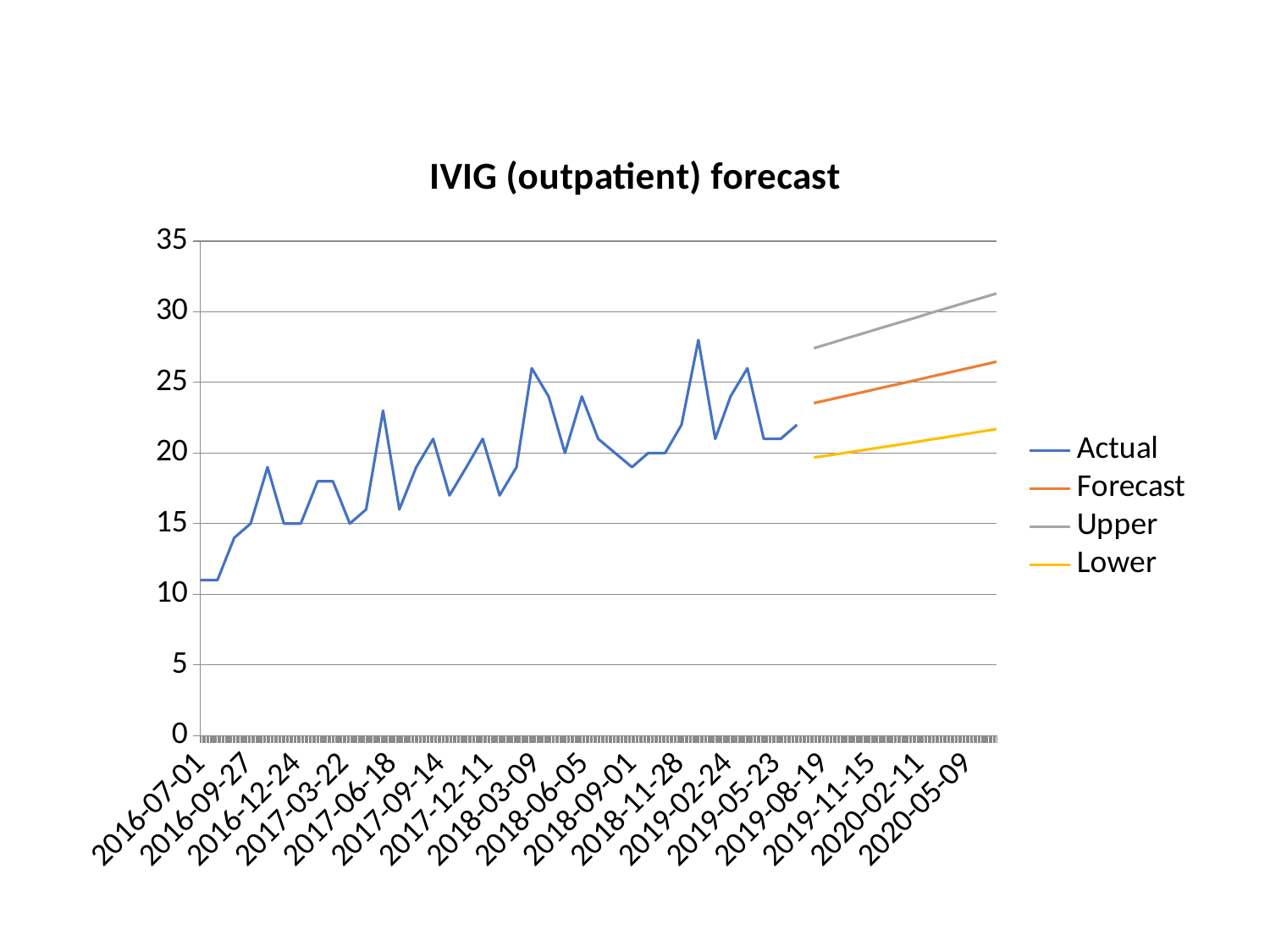

### Chart: IVIG (outpatient) forecast

| Category | Actual | Forecast | Upper | Lower |
|---|---|---|---|---|
| 42552.0 | 11.0 | None | None | None |
| 42583.0 | 11.0 | None | None | None |
| 42614.0 | 14.0 | None | None | None |
| 42644.0 | 15.0 | None | None | None |
| 42675.0 | 19.0 | None | None | None |
| 42705.0 | 15.0 | None | None | None |
| 42736.0 | 15.0 | None | None | None |
| 42767.0 | 18.0 | None | None | None |
| 42795.0 | 18.0 | None | None | None |
| 42826.0 | 15.0 | None | None | None |
| 42856.0 | 16.0 | None | None | None |
| 42887.0 | 23.0 | None | None | None |
| 42917.0 | 16.0 | None | None | None |
| 42948.0 | 19.0 | None | None | None |
| 42979.0 | 21.0 | None | None | None |
| 43009.0 | 17.0 | None | None | None |
| 43040.0 | 19.0 | None | None | None |
| 43070.0 | 21.0 | None | None | None |
| 43101.0 | 17.0 | None | None | None |
| 43132.0 | 19.0 | None | None | None |
| 43160.0 | 26.0 | None | None | None |
| 43191.0 | 24.0 | None | None | None |
| 43221.0 | 20.0 | None | None | None |
| 43252.0 | 24.0 | None | None | None |
| 43282.0 | 21.0 | None | None | None |
| 43313.0 | 20.0 | None | None | None |
| 43344.0 | 19.0 | None | None | None |
| 43374.0 | 20.0 | None | None | None |
| 43405.0 | 20.0 | None | None | None |
| 43435.0 | 22.0 | None | None | None |
| 43466.0 | 28.0 | None | None | None |
| 43497.0 | 21.0 | None | None | None |
| 43525.0 | 24.0 | None | None | None |
| 43556.0 | 26.0 | None | None | None |
| 43586.0 | 21.0 | None | None | None |
| 43617.0 | 21.0 | None | None | None |
| 43647.0 | 22.0 | None | None | None |
| 43678.0 | None | 23.534403061314226 | 27.420617195182736 | 19.68143123099496 |
| 43709.0 | None | 23.79877582537116 | 27.777895243615756 | 19.856249929087056 |
| 43739.0 | None | 24.063528661784733 | 28.13390372604831 | 20.033043860477754 |
| 43770.0 | None | 24.328658378869342 | 28.488741585191853 | 20.211709119940483 |
| 43800.0 | None | 24.59416184318253 | 28.842497698129044 | 20.392151934569792 |
| 43831.0 | None | 24.860035977889453 | 29.19525221912706 | 20.574287319865125 |
| 43862.0 | None | 25.126277761189318 | 29.547077702008206 | 20.758037956269195 |
| 43891.0 | None | 25.39288422480071 | 29.89804004465769 | 20.94333324358188 |
| 43922.0 | None | 25.659852452503227 | 30.24819928886677 | 21.130108500051865 |
| 43952.0 | None | 25.92717957873256 | 30.597610301634 | 21.318304280023906 |
| 43983.0 | None | 26.194862787226732 | 30.94632335865592 | 21.507865789411134 |
| 44013.0 | None | 26.462899309721198 | 31.294384646590053 | 21.69874238240962 |